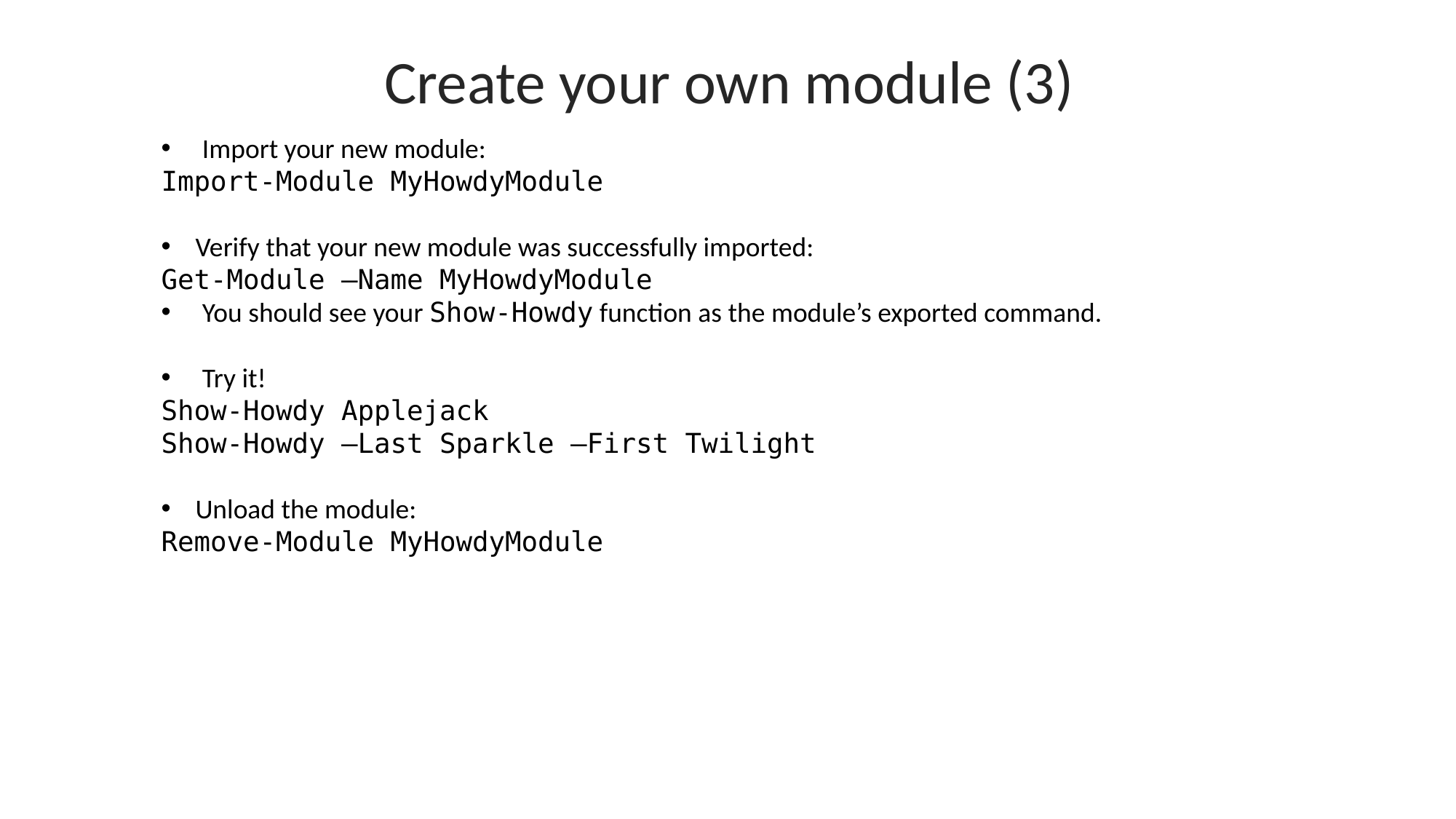

Create your own module (3)
Import your new module:
Import-Module MyHowdyModule

Verify that your new module was successfully imported:
Get-Module –Name MyHowdyModule
You should see your Show-Howdy function as the module’s exported command.

Try it!
Show-Howdy Applejack
Show-Howdy –Last Sparkle –First Twilight

Unload the module:
Remove-Module MyHowdyModule